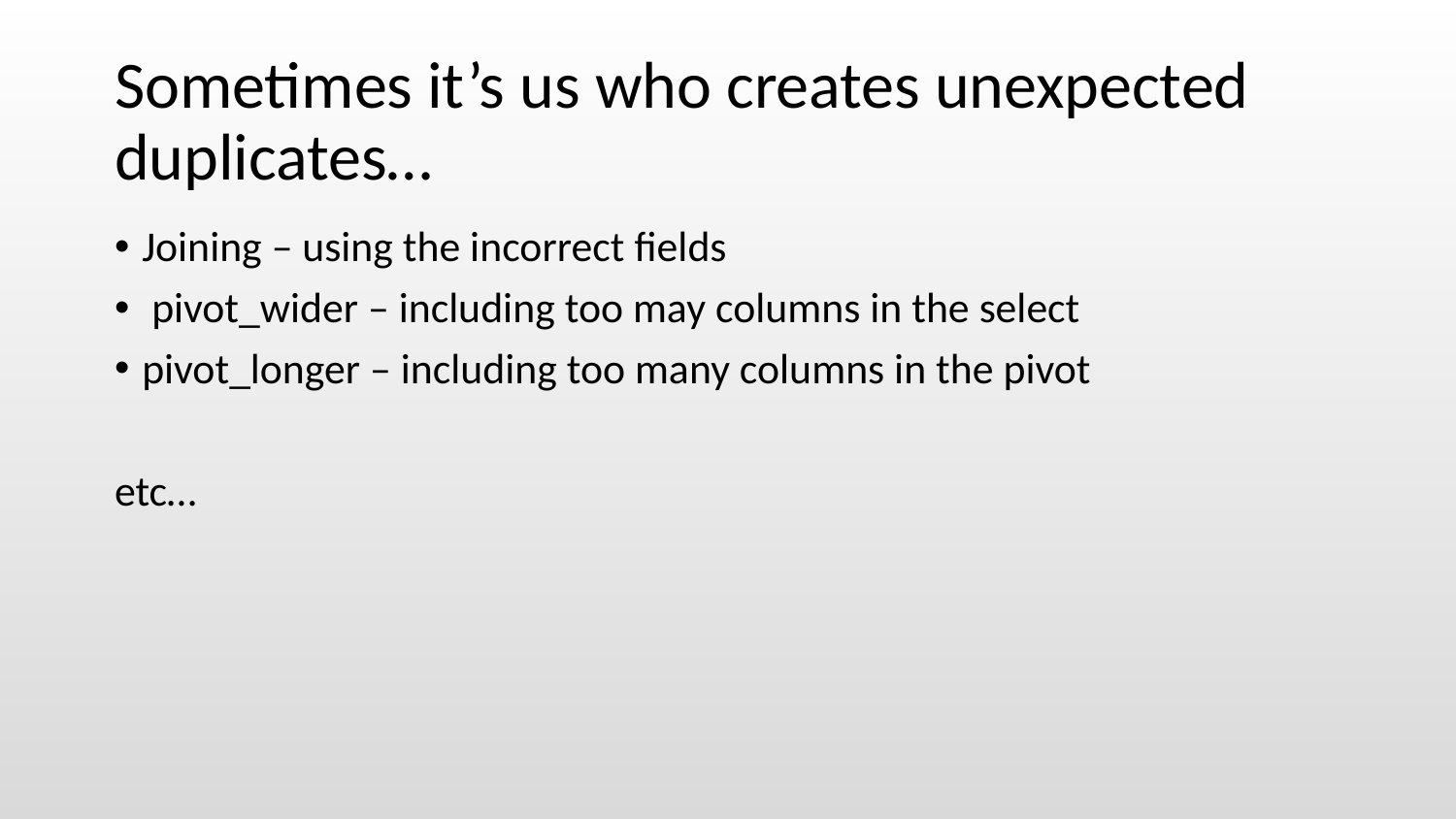

# Sometimes it’s us who creates unexpected duplicates…
Joining – using the incorrect fields
 pivot_wider – including too may columns in the select
pivot_longer – including too many columns in the pivot

etc…